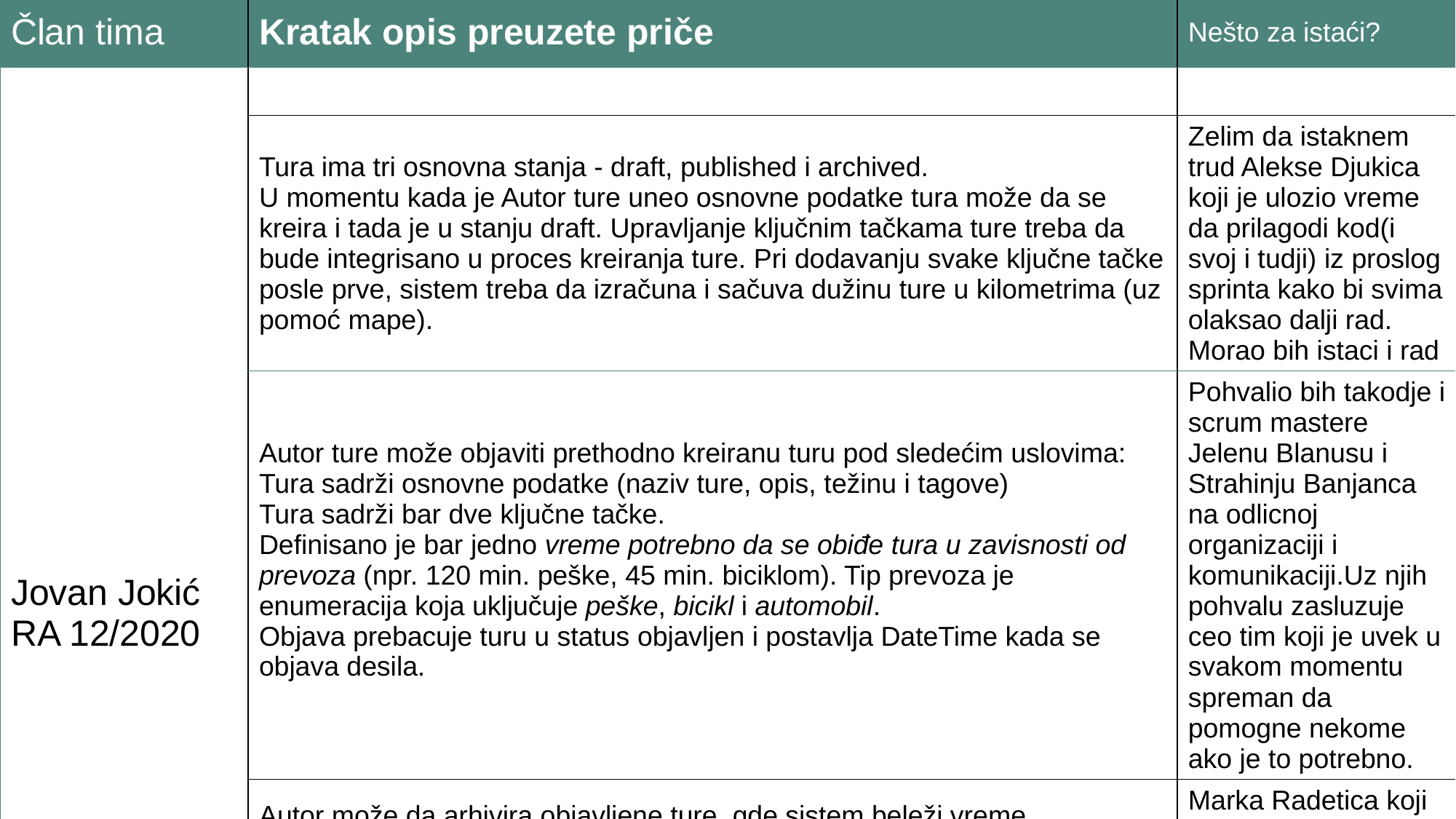

| Član tima | Kratak opis preuzete priče | Nešto za istaći? |
| --- | --- | --- |
| Jovan Jokić RA 12/2020 |  |  |
|  | Tura ima tri osnovna stanja - draft, published i archived. U momentu kada je Autor ture uneo osnovne podatke tura može da se kreira i tada je u stanju draft. Upravljanje ključnim tačkama ture treba da bude integrisano u proces kreiranja ture. Pri dodavanju svake ključne tačke posle prve, sistem treba da izračuna i sačuva dužinu ture u kilometrima (uz pomoć mape). | Zelim da istaknem trud Alekse Djukica koji je ulozio vreme da prilagodi kod(i svoj i tudji) iz proslog sprinta kako bi svima olaksao dalji rad. Morao bih istaci i rad |
|  | Autor ture može objaviti prethodno kreiranu turu pod sledećim uslovima: Tura sadrži osnovne podatke (naziv ture, opis, težinu i tagove) Tura sadrži bar dve ključne tačke. Definisano je bar jedno vreme potrebno da se obiđe tura u zavisnosti od prevoza (npr. 120 min. peške, 45 min. biciklom). Tip prevoza je enumeracija koja uključuje peške, bicikl i automobil. Objava prebacuje turu u status objavljen i postavlja DateTime kada se objava desila. | Pohvalio bih takodje i scrum mastere Jelenu Blanusu i Strahinju Banjanca na odlicnoj organizaciji i komunikaciji.Uz njih pohvalu zasluzuje ceo tim koji je uvek u svakom momentu spreman da pomogne nekome ako je to potrebno. |
|  | Autor može da arhivira objavljene ture, gde sistem beleži vreme arhiviranja. Arhivirane ture se mogu ponovo aktivirati. Turista može da vidi samo objavljene ture gde vidi osnovne informacije i prvu ključnu tačku, ali ne vidi ostatak ture. | Marka Radetica koji se izdvaja kao najbolji pojedinac sto se tice dizajna projekta. |
|  |  |  |
|  |  |  |
|  |  |  |
|  |  |  |